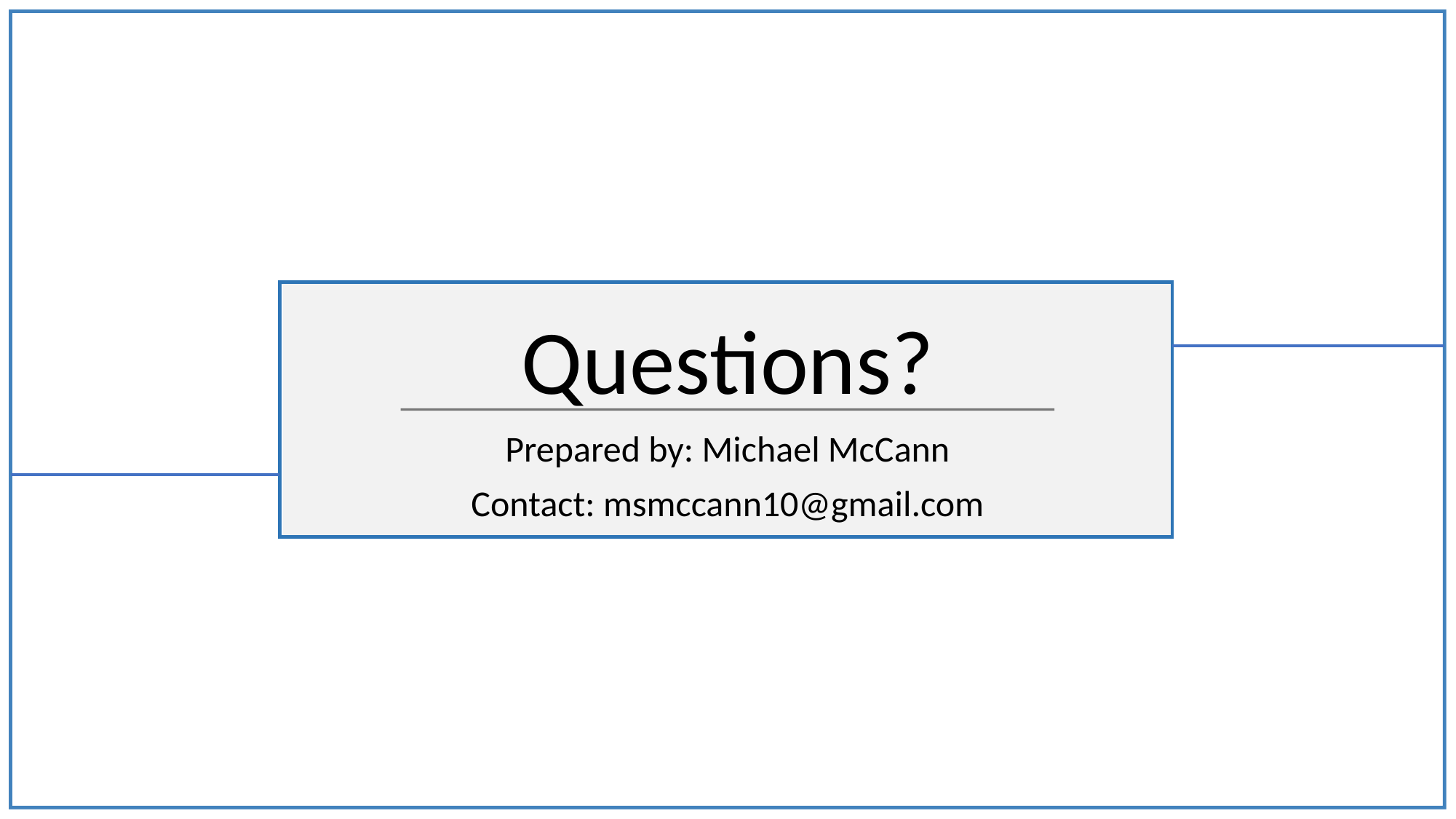

# Questions?

Prepared by: Michael McCann
Contact: msmccann10@gmail.com